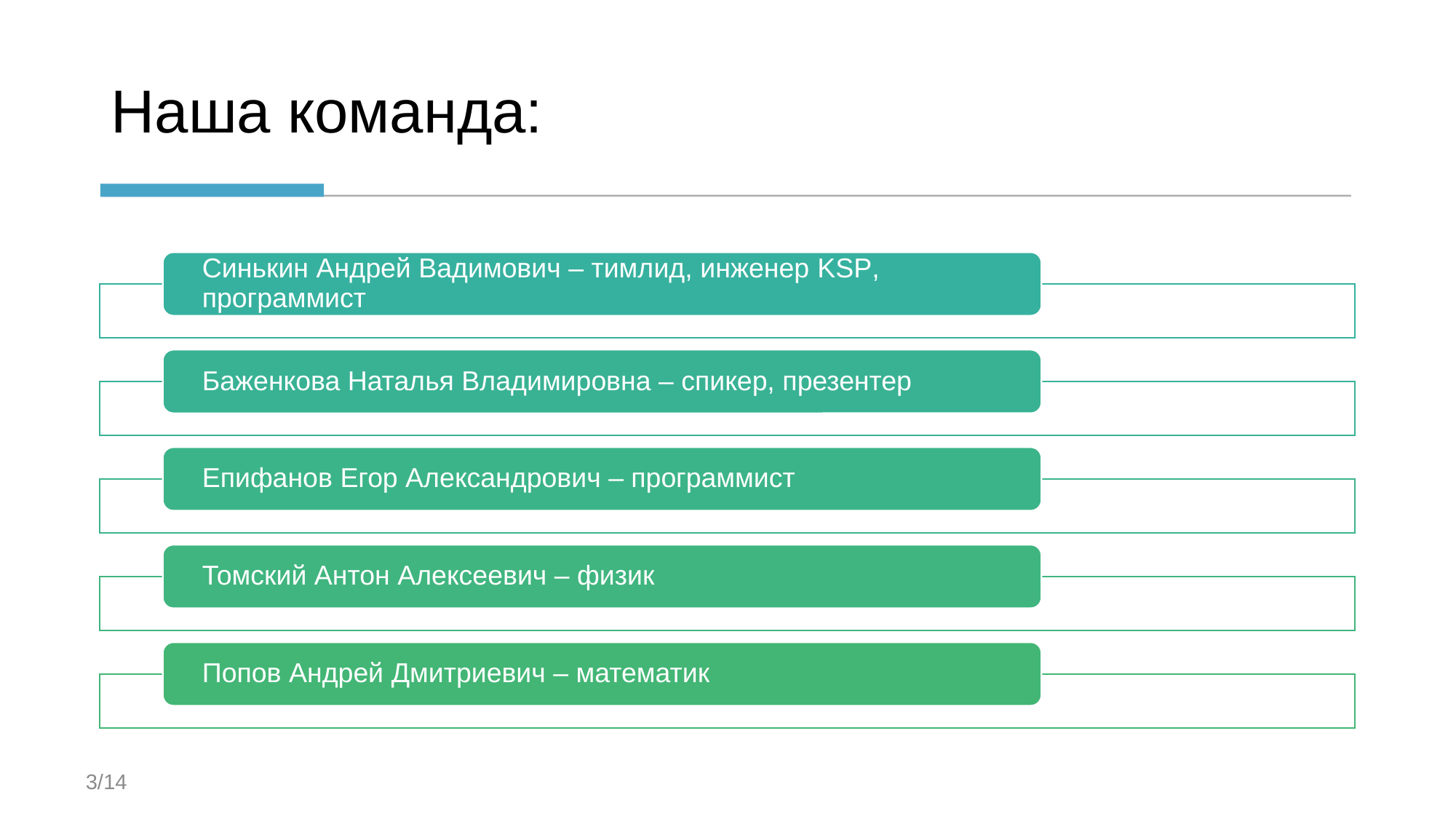

# Наша команда:

Синькин Андрей Вадимович – тимлид, инженер KSP, программист
Баженкова Наталья Владимировна – спикер, презентер
Епифанов Егор Александрович – программист
Томский Антон Алексеевич – физик
Попов Андрей Дмитриевич – математик
3/14